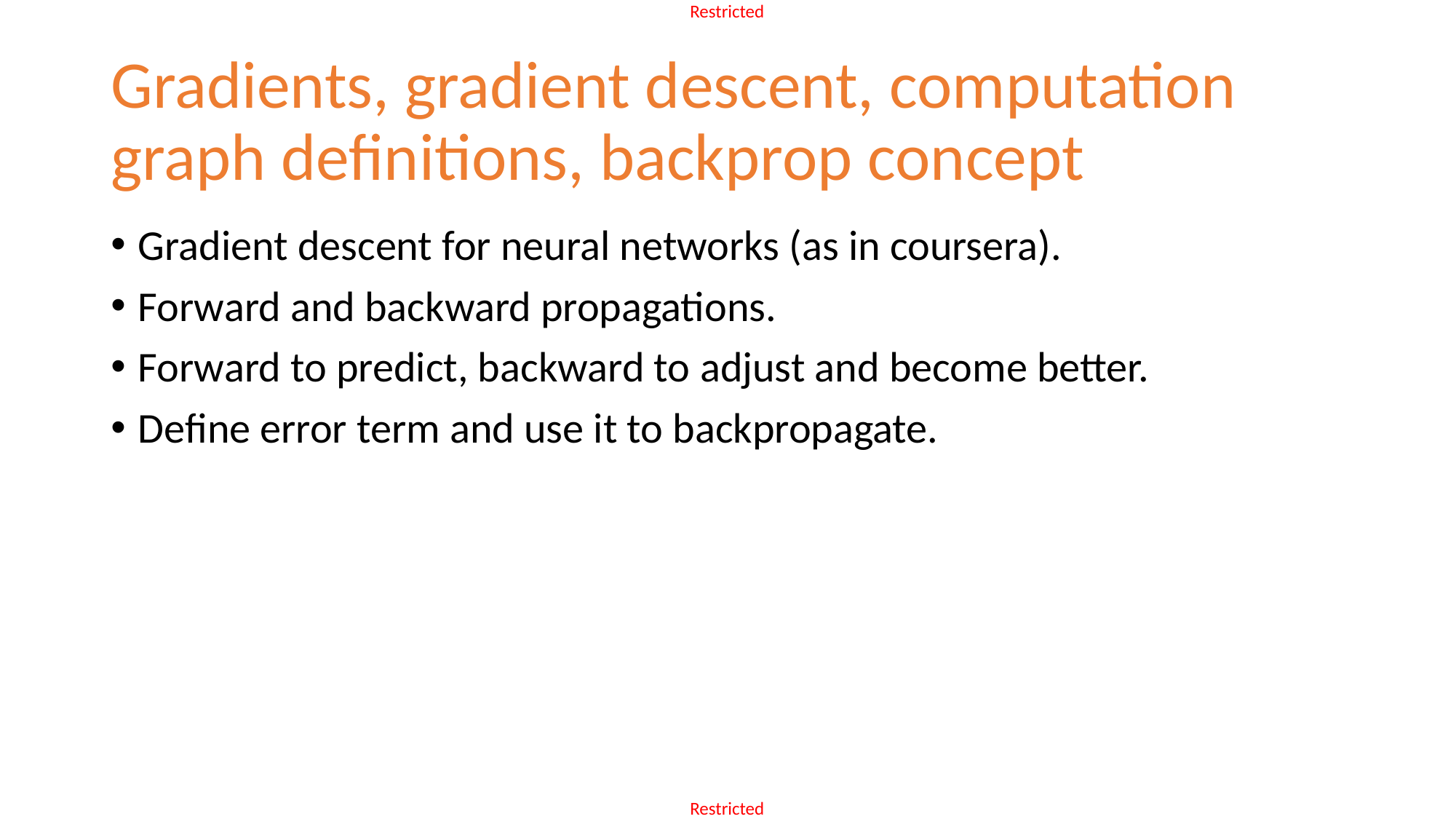

# Gradients, gradient descent, computation graph definitions, backprop concept
Gradient descent for neural networks (as in coursera).
Forward and backward propagations.
Forward to predict, backward to adjust and become better.
Define error term and use it to backpropagate.